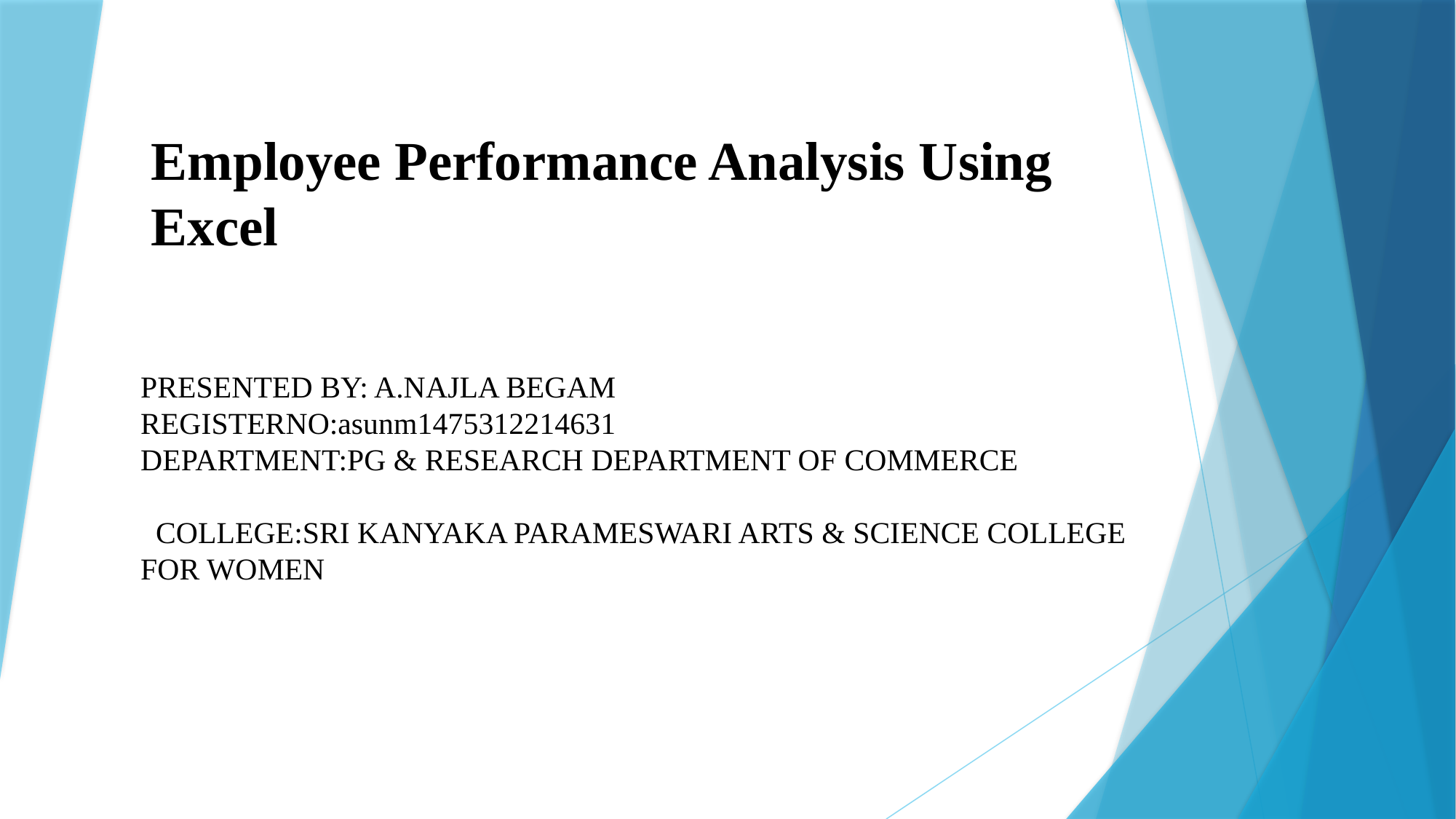

# Employee Performance Analysis Using Excel
PRESENTED BY: A.NAJLA BEGAM
REGISTERNO:asunm1475312214631
DEPARTMENT:PG & RESEARCH DEPARTMENT OF COMMERCE                                                                                                                                                     COLLEGE:SRI KANYAKA PARAMESWARI ARTS & SCIENCE COLLEGE FOR WOMEN